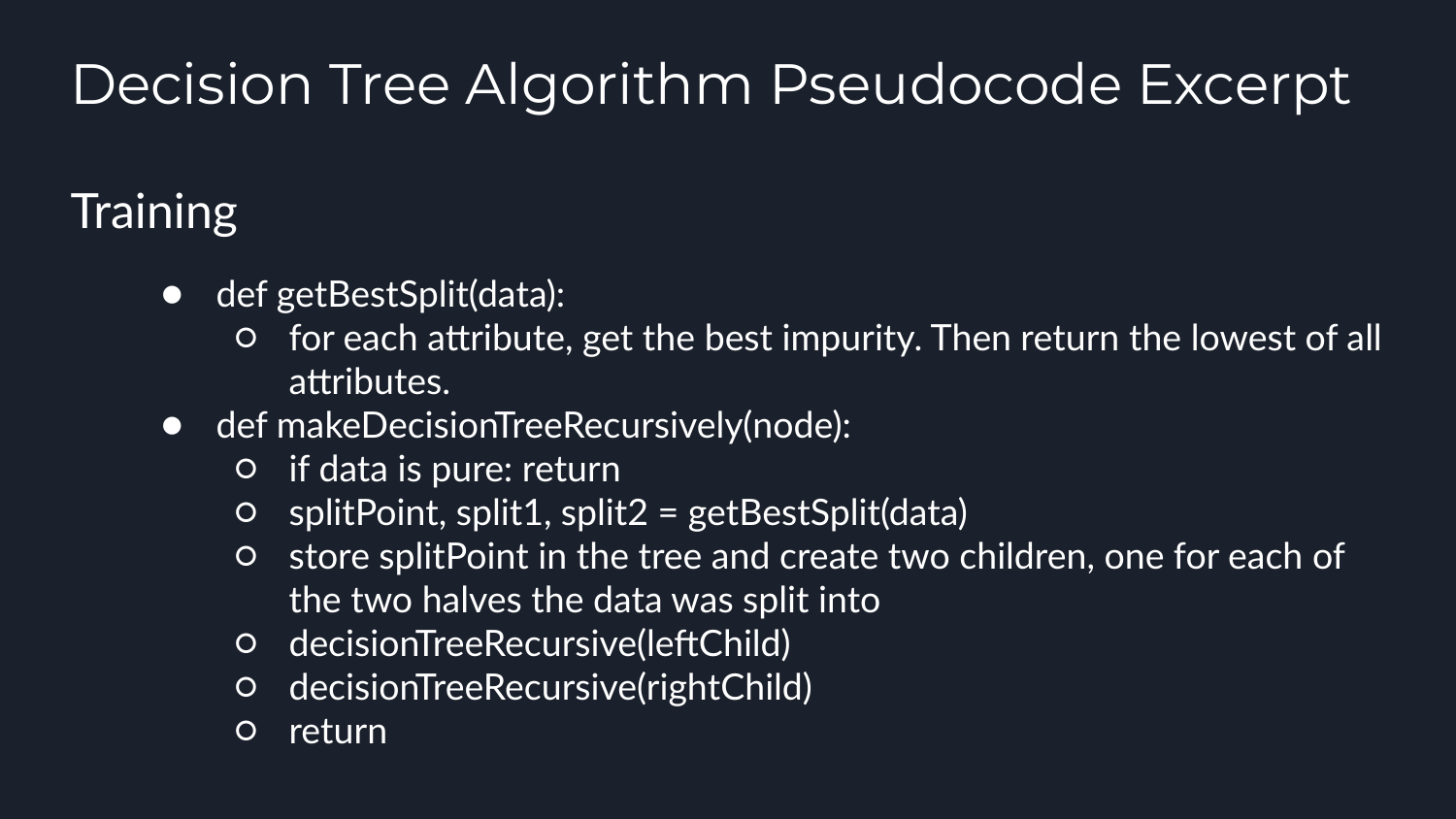

Decision Tree Algorithm Pseudocode Excerpt
Training
def getBestSplit(data):
for each attribute, get the best impurity. Then return the lowest of all attributes.
def makeDecisionTreeRecursively(node):
if data is pure: return
splitPoint, split1, split2 = getBestSplit(data)
store splitPoint in the tree and create two children, one for each of the two halves the data was split into
decisionTreeRecursive(leftChild)
decisionTreeRecursive(rightChild)
return